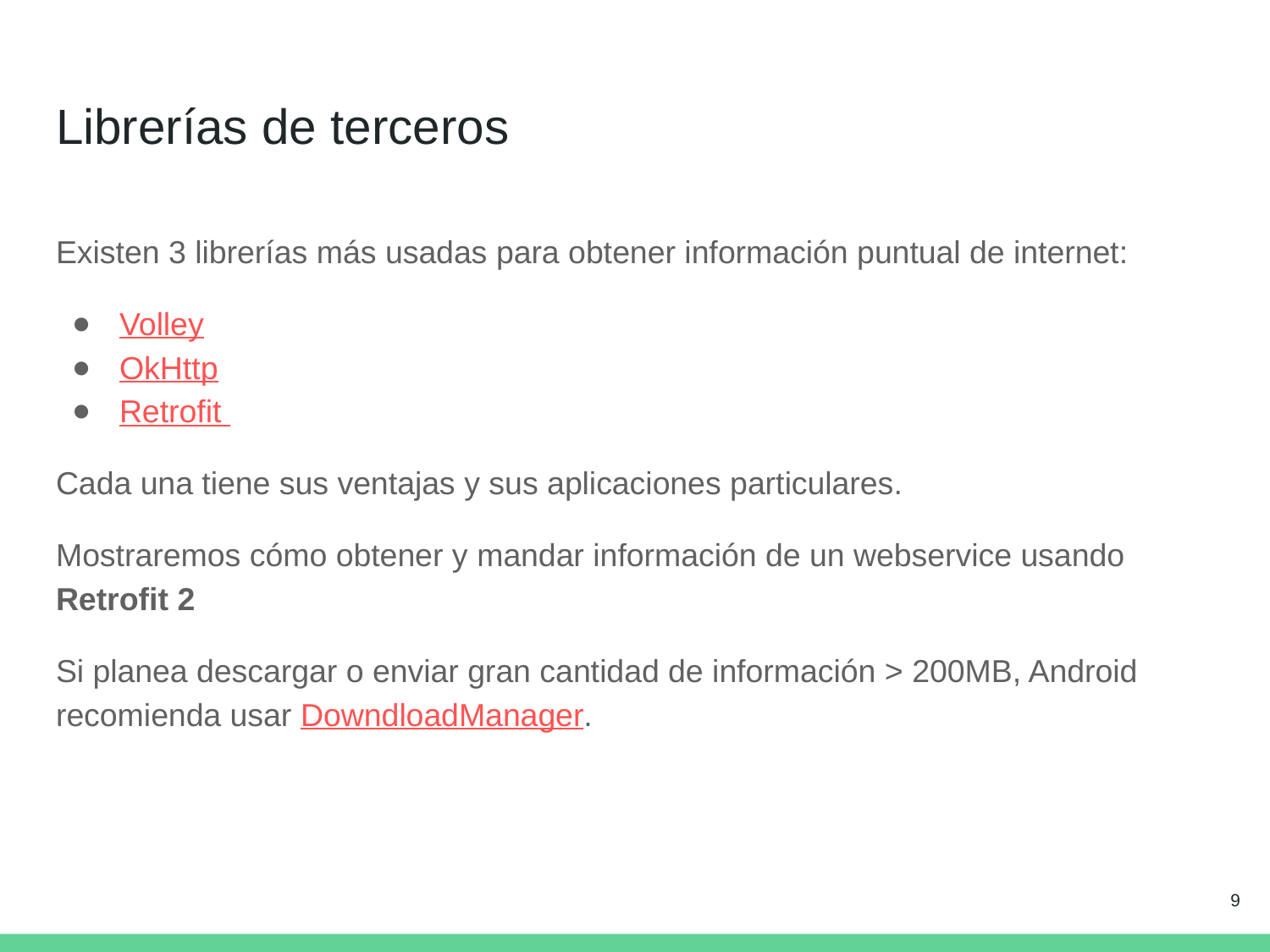

# Librerías de terceros
Existen 3 librerías más usadas para obtener información puntual de internet:
Volley
OkHttp
Retrofit
Cada una tiene sus ventajas y sus aplicaciones particulares.
Mostraremos cómo obtener y mandar información de un webservice usando Retrofit 2
Si planea descargar o enviar gran cantidad de información > 200MB, Android recomienda usar DowndloadManager.
9